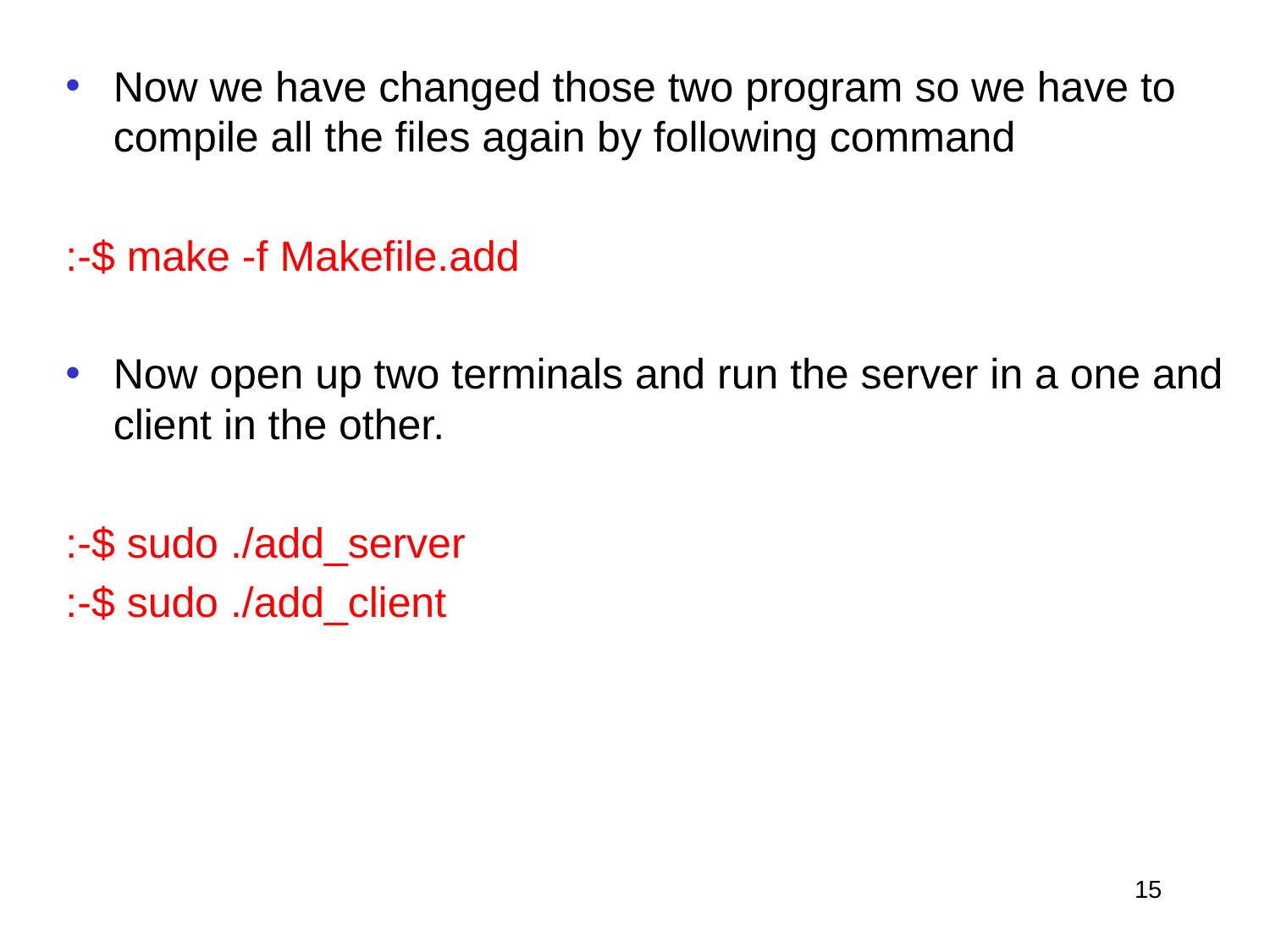

Now we have changed those two program so we have to compile all the files again by following command

:-$ make -f Makefile.add

Now open up two terminals and run the server in a one and client in the other.

:-$ sudo ./add_server
:-$ sudo ./add_client
15